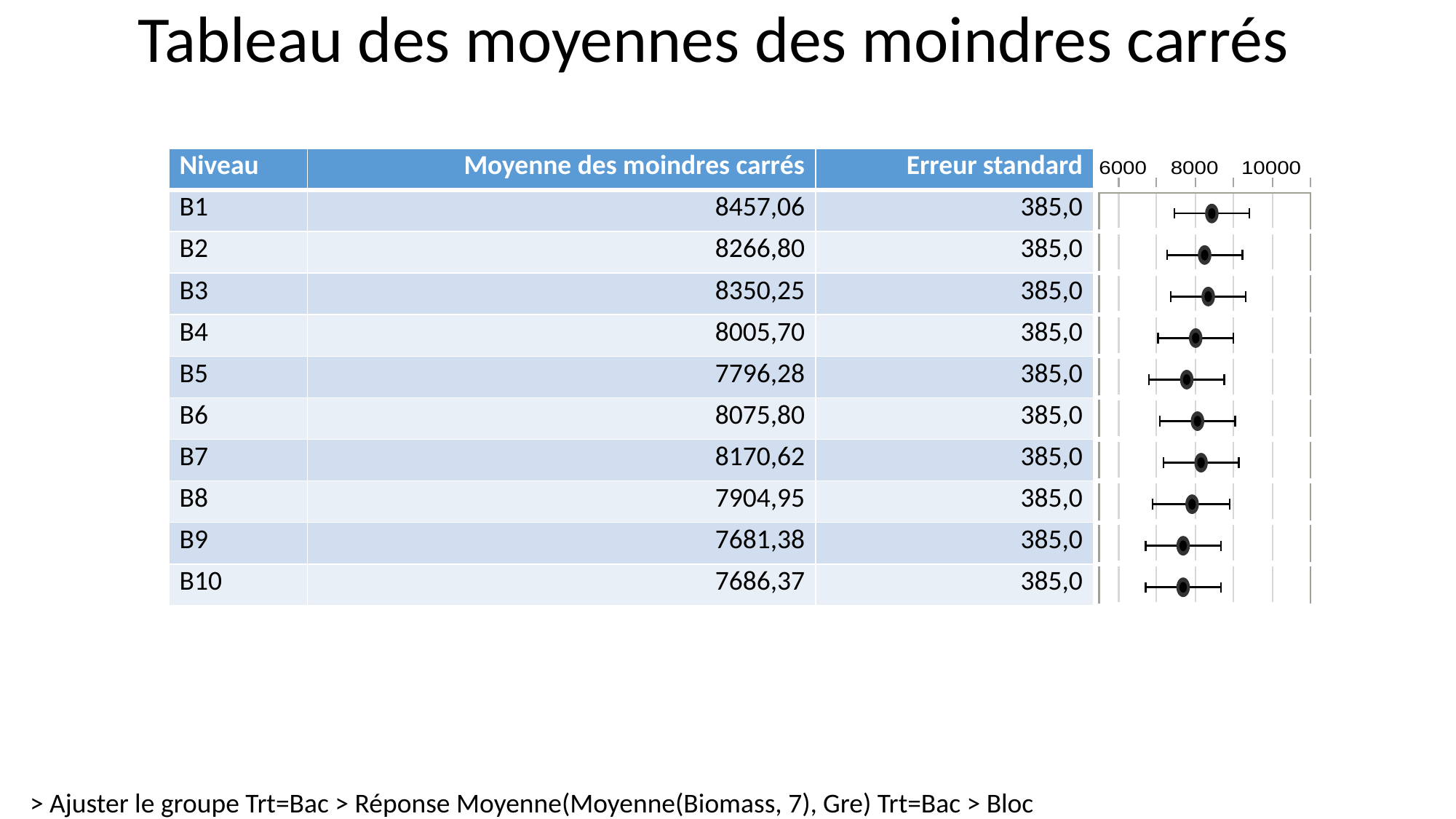

# Tableau des moyennes des moindres carrés
| Niveau | Moyenne des moindres carrés | Erreur standard |  |
| --- | --- | --- | --- |
| B1 | 8457,06 | 385,0 |  |
| B2 | 8266,80 | 385,0 |  |
| B3 | 8350,25 | 385,0 |  |
| B4 | 8005,70 | 385,0 |  |
| B5 | 7796,28 | 385,0 |  |
| B6 | 8075,80 | 385,0 |  |
| B7 | 8170,62 | 385,0 |  |
| B8 | 7904,95 | 385,0 |  |
| B9 | 7681,38 | 385,0 |  |
| B10 | 7686,37 | 385,0 |  |
> Ajuster le groupe Trt=Bac > Réponse Moyenne(Moyenne(Biomass, 7), Gre) Trt=Bac > Bloc